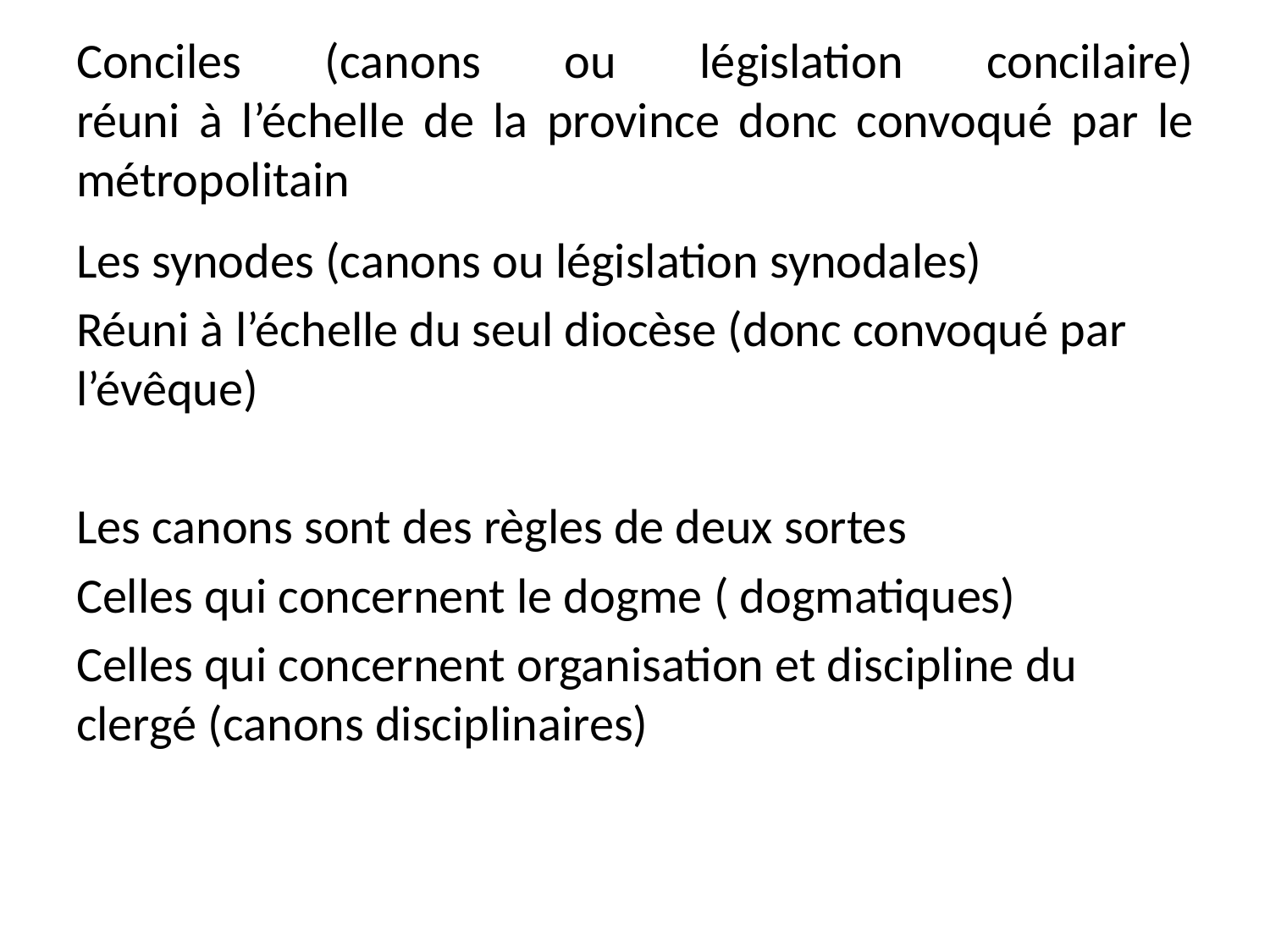

# Conciles (canons ou législation concilaire) réuni à l’échelle de la province donc convoqué par le métropolitain
Les synodes (canons ou législation synodales)
Réuni à l’échelle du seul diocèse (donc convoqué par l’évêque)

Les canons sont des règles de deux sortes
Celles qui concernent le dogme ( dogmatiques)
Celles qui concernent organisation et discipline du clergé (canons disciplinaires)